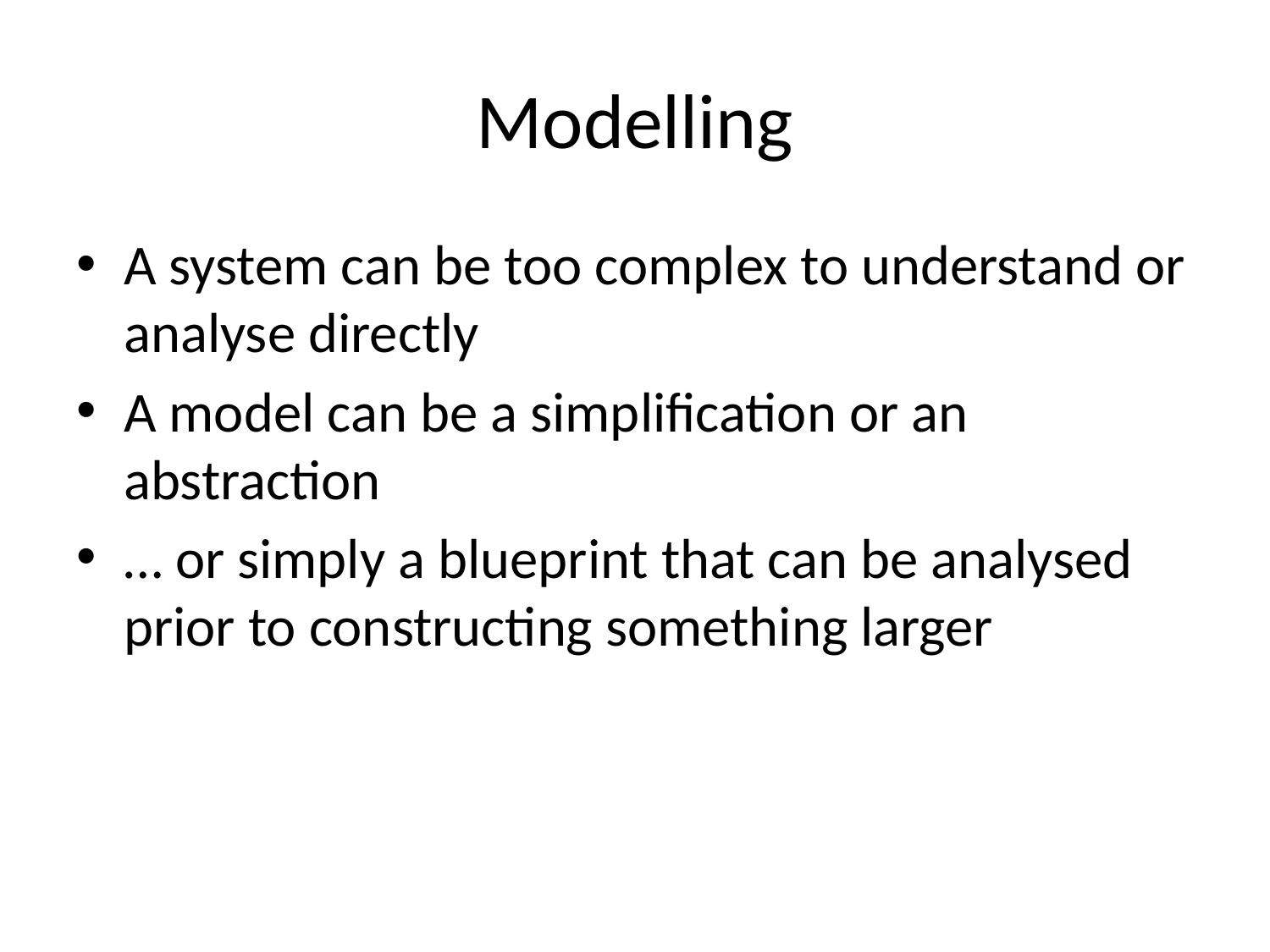

# Modelling
A system can be too complex to understand or analyse directly
A model can be a simplification or an abstraction
… or simply a blueprint that can be analysed prior to constructing something larger